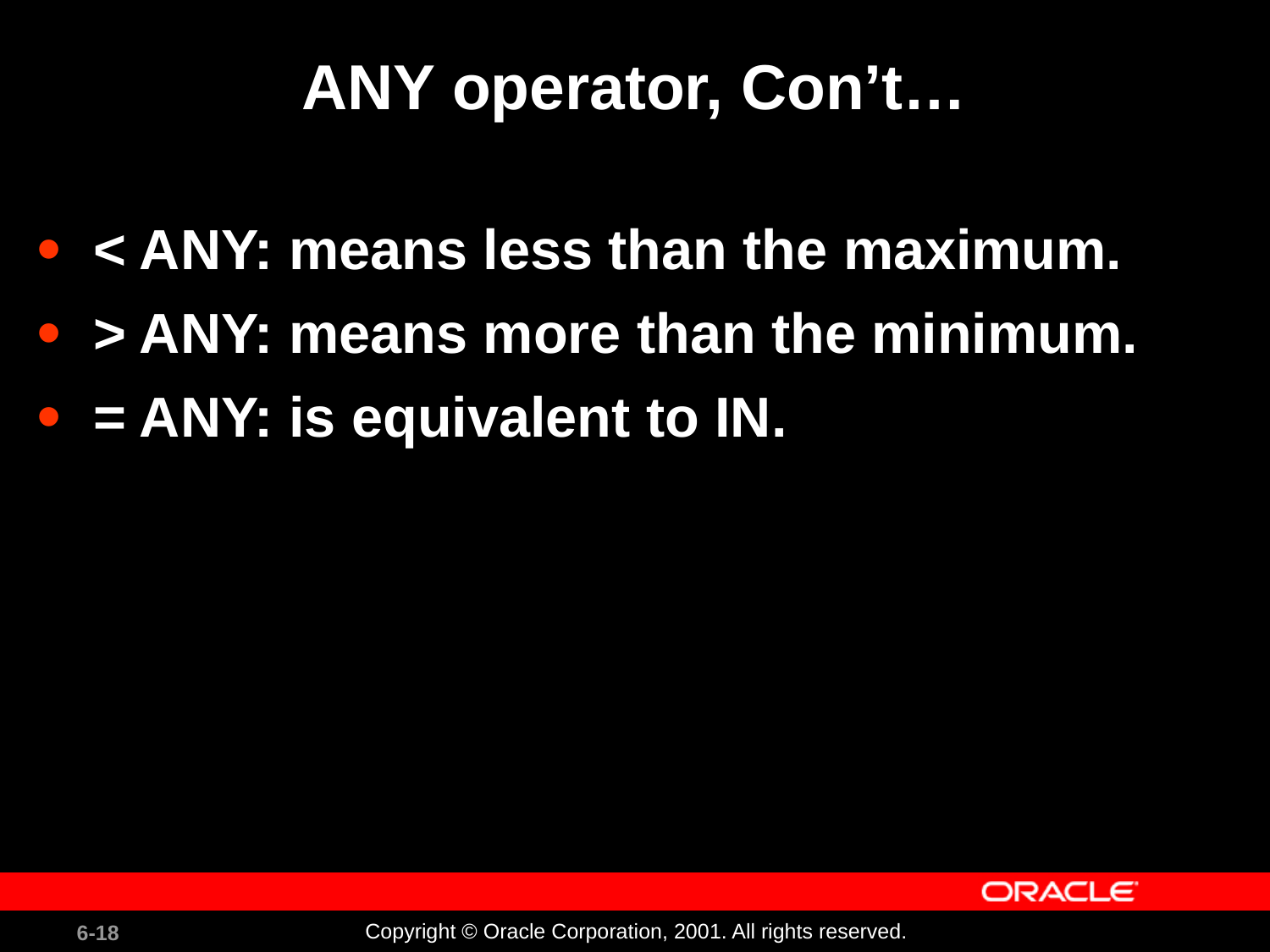

# ANY operator, Con’t…
< ANY: means less than the maximum.
> ANY: means more than the minimum.
= ANY: is equivalent to IN.